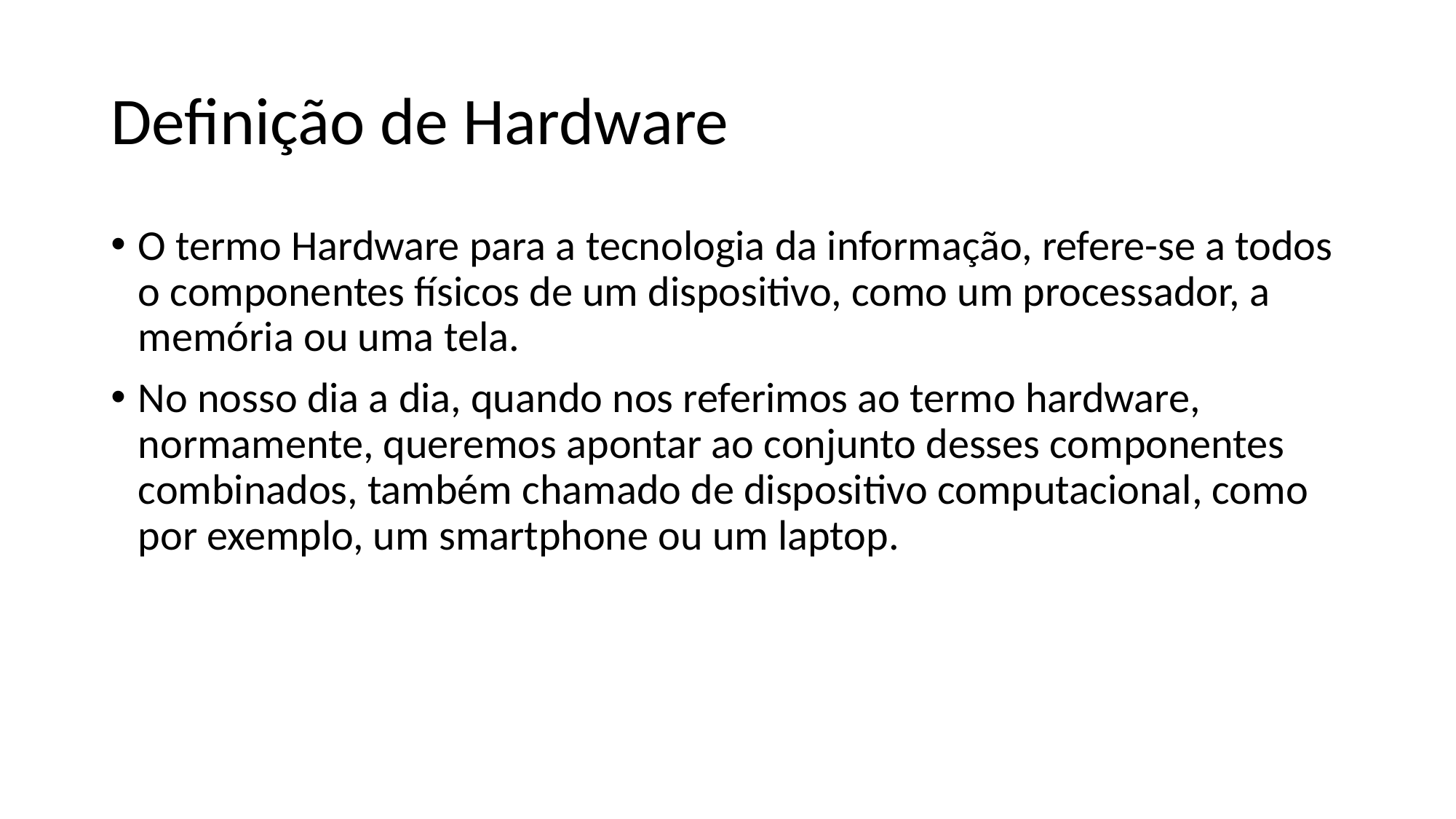

# Definição de Hardware
O termo Hardware para a tecnologia da informação, refere-se a todos o componentes físicos de um dispositivo, como um processador, a memória ou uma tela.
No nosso dia a dia, quando nos referimos ao termo hardware, normamente, queremos apontar ao conjunto desses componentes combinados, também chamado de dispositivo computacional, como por exemplo, um smartphone ou um laptop.